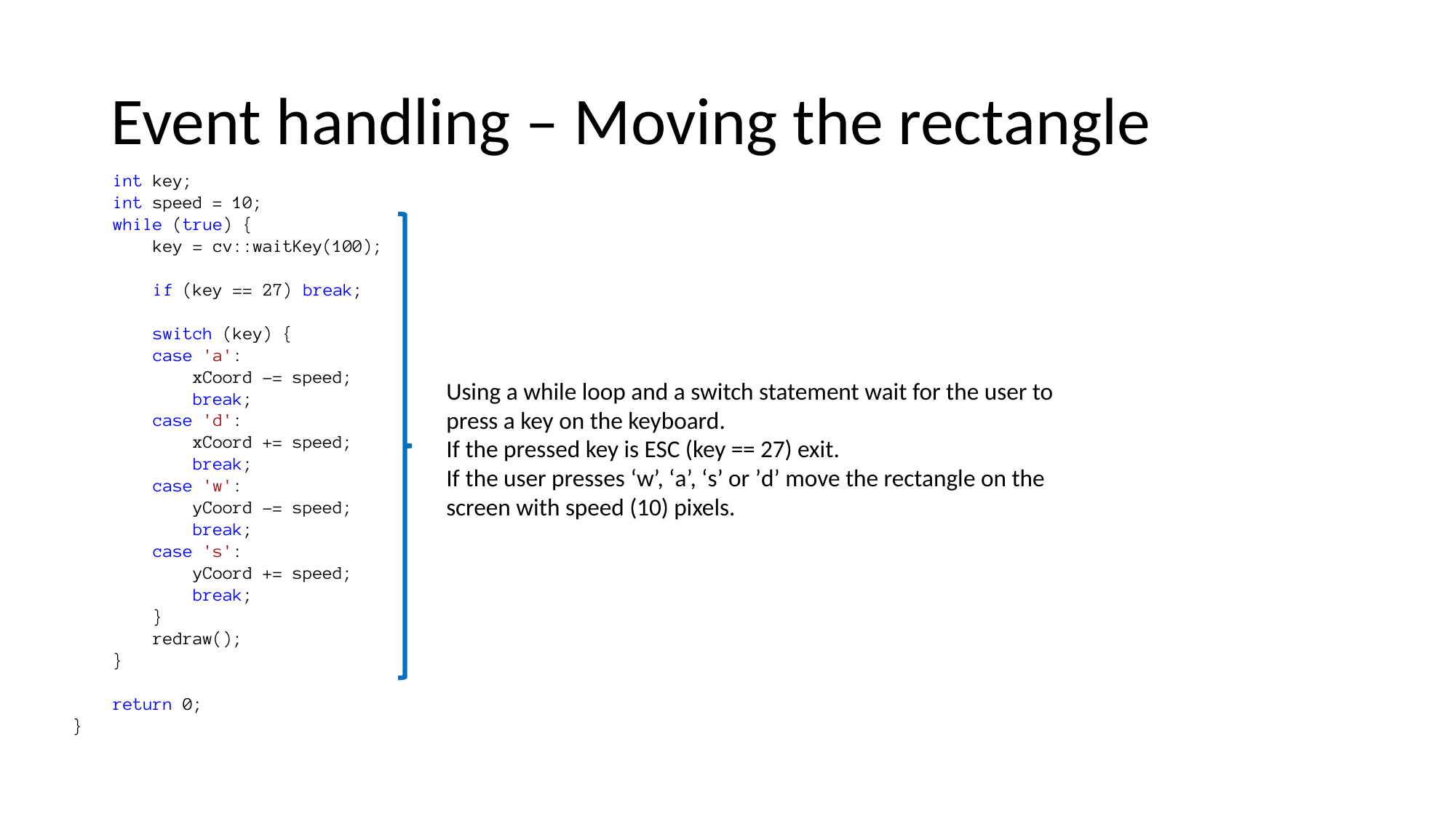

# Event handling – Moving the rectangle
    int key;
    int speed = 10;
    while (true) {
        key = cv::waitKey(100);

        if (key == 27) break;

        switch (key) {
        case 'a':
            xCoord -= speed;
            break;
        case 'd':
            xCoord += speed;
            break;
        case 'w':
            yCoord -= speed;
            break;
        case 's':
            yCoord += speed;
            break;
        }
        redraw();
    }

    return 0;
}

Using a while loop and a switch statement wait for the user to press a key on the keyboard.
If the pressed key is ESC (key == 27) exit.
If the user presses ‘w’, ‘a’, ‘s’ or ’d’ move the rectangle on the screen with speed (10) pixels.